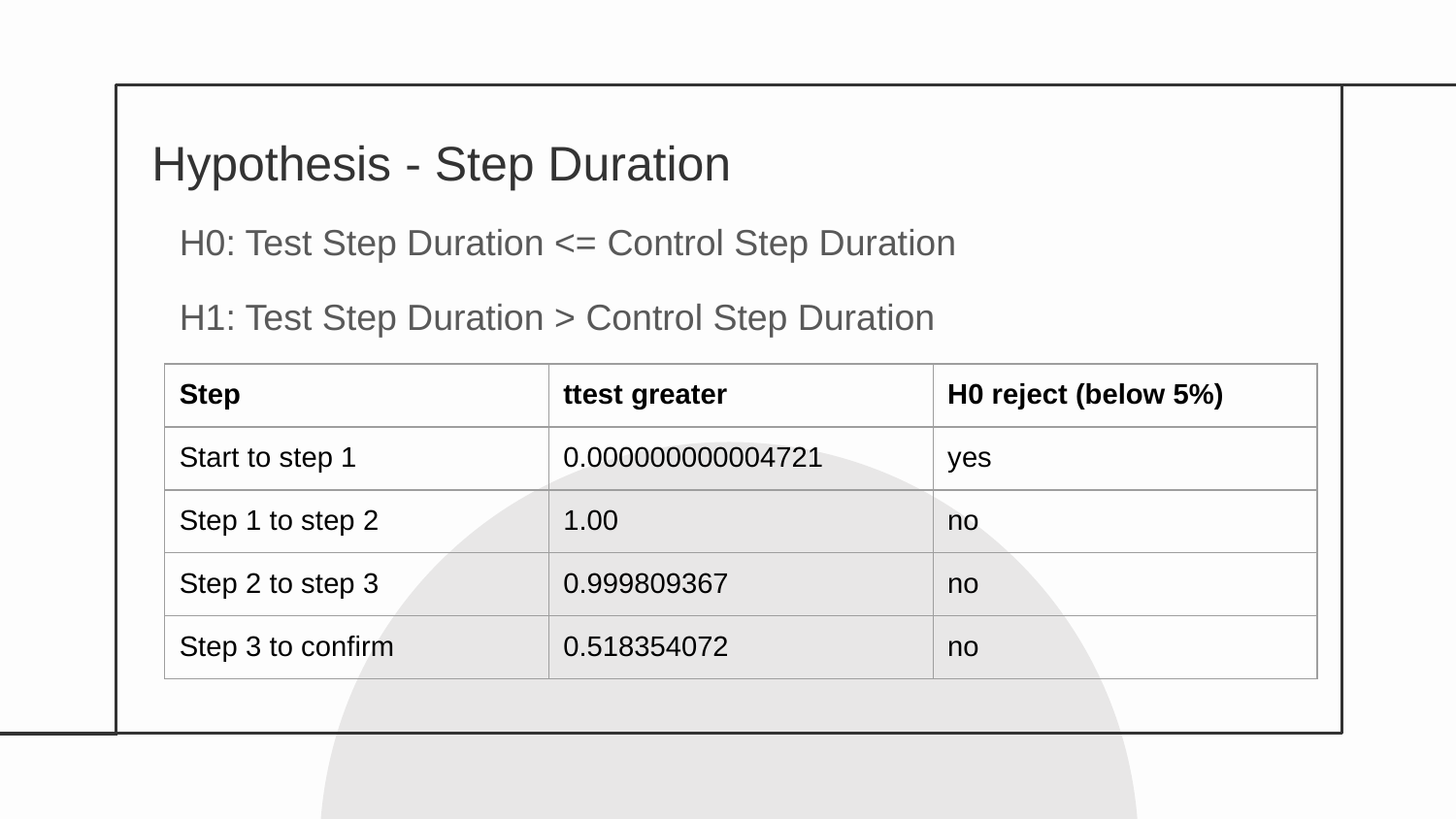

Hypothesis - Step Duration
H0: Test Step Duration <= Control Step Duration
H1: Test Step Duration > Control Step Duration

| Step | ttest greater | H0 reject (below 5%) |
| --- | --- | --- |
| Start to step 1 | 0.000000000004721 | yes |
| Step 1 to step 2 | 1.00 | no |
| Step 2 to step 3 | 0.999809367 | no |
| Step 3 to confirm | 0.518354072 | no |